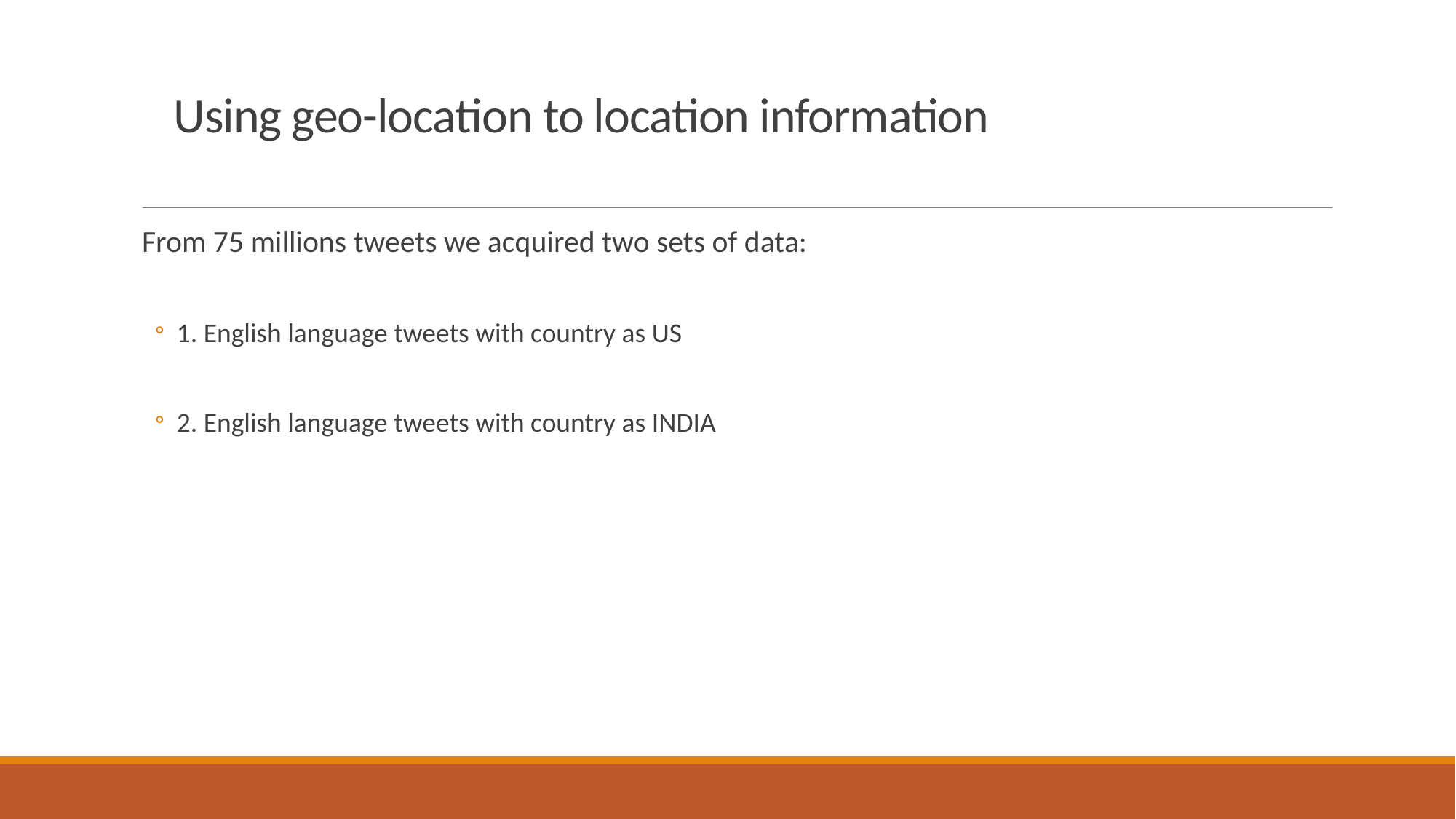

# Using geo-location to location information
From 75 millions tweets we acquired two sets of data:

1. English language tweets with country as US

2. English language tweets with country as INDIA